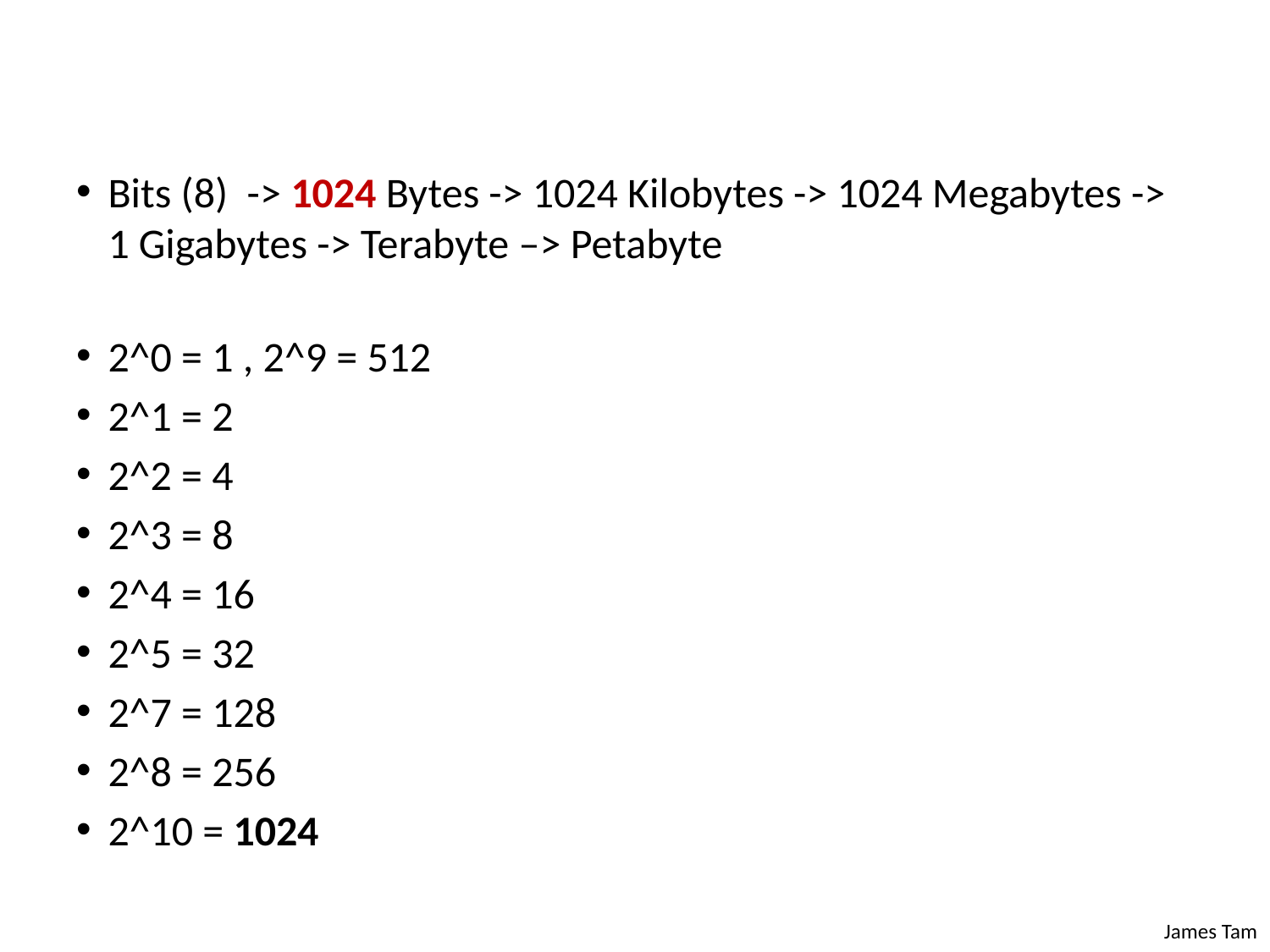

#
Bits (8)  -> 1024 Bytes -> 1024 Kilobytes -> 1024 Megabytes -> 1 Gigabytes -> Terabyte –> Petabyte

2^0 = 1 , 2^9 = 512
2^1 = 2
2^2 = 4
2^3 = 8
2^4 = 16
2^5 = 32
2^7 = 128
2^8 = 256
2^10 = 1024